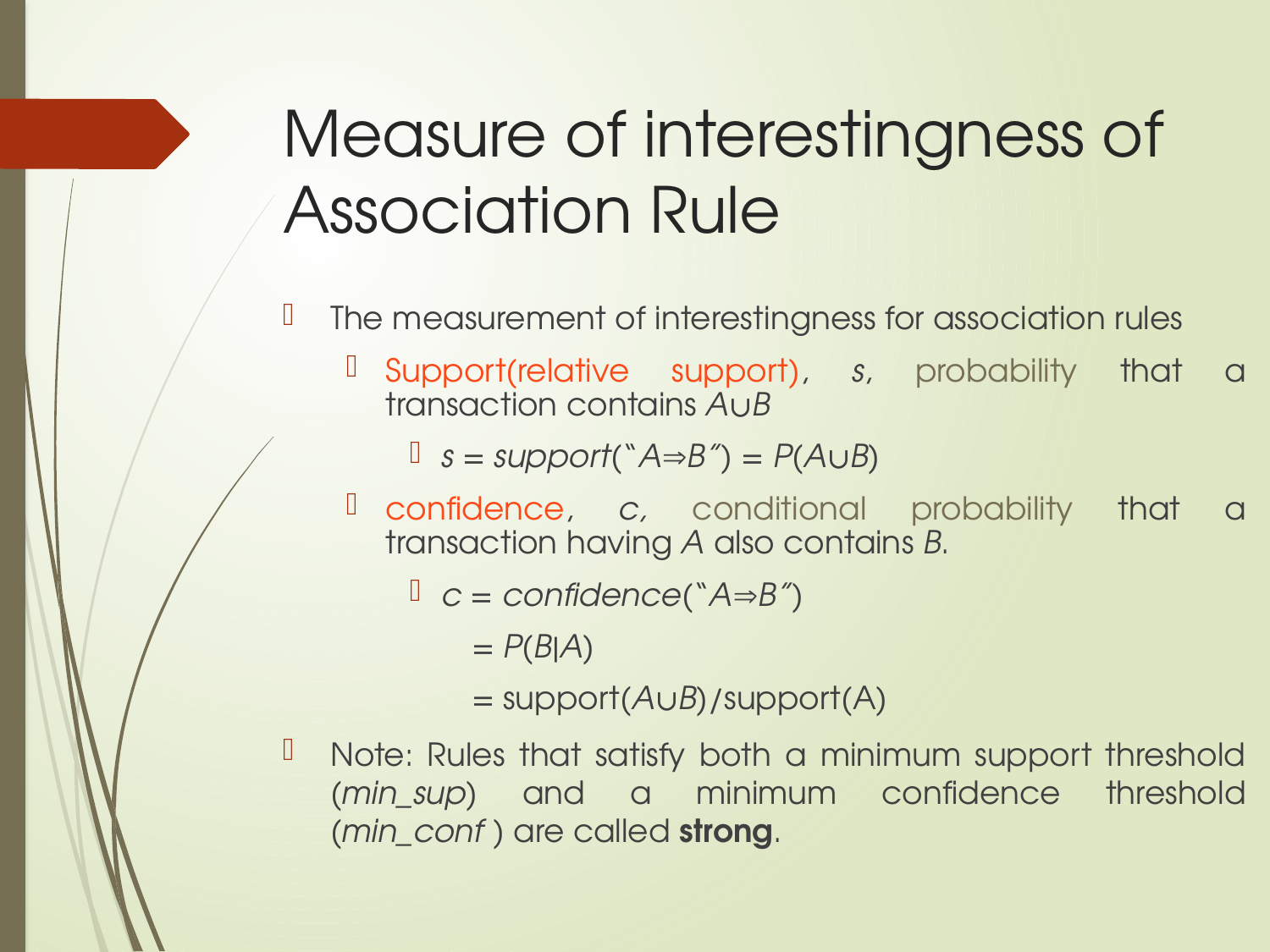

# Measure of interestingness of Association Rule
The measurement of interestingness for association rules
Support(relative support), s, probability that a transaction contains A∪B
s = support(“A⇒B”) = P(A∪B)
confidence, c, conditional probability that a transaction having A also contains B.
c = confidence(“A⇒B”)
       = P(B|A)
       = support(A∪B)/support(A)
Note: Rules that satisfy both a minimum support threshold (min_sup) and a minimum confidence threshold (min_conf ) are called strong.